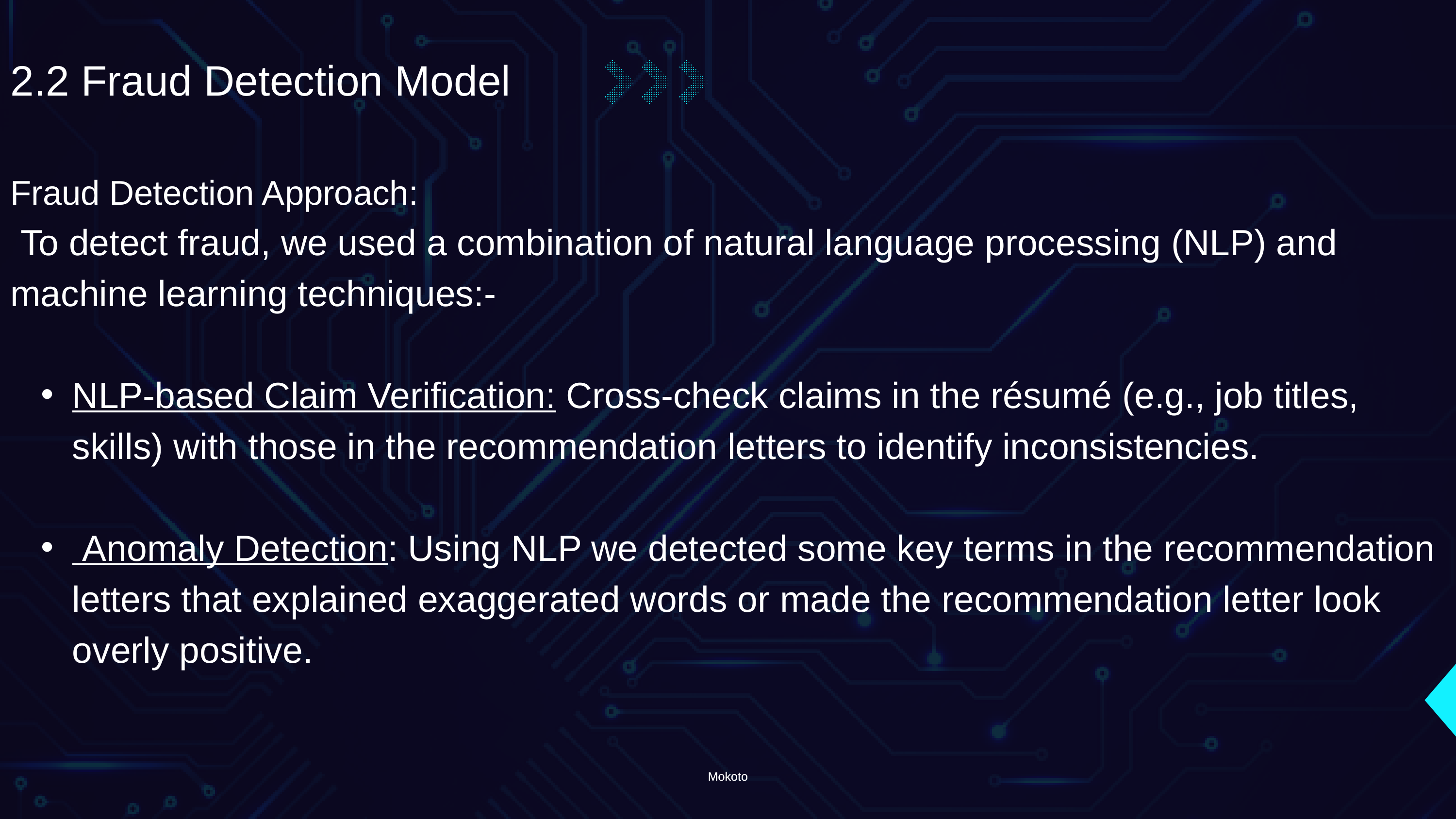

2.2 Fraud Detection Model

Fraud Detection Approach:
 To detect fraud, we used a combination of natural language processing (NLP) and machine learning techniques:-

NLP-based Claim Verification: Cross-check claims in the résumé (e.g., job titles, skills) with those in the recommendation letters to identify inconsistencies.

 Anomaly Detection: Using NLP we detected some key terms in the recommendation letters that explained exaggerated words or made the recommendation letter look overly positive.

Mokoto
Mokoto